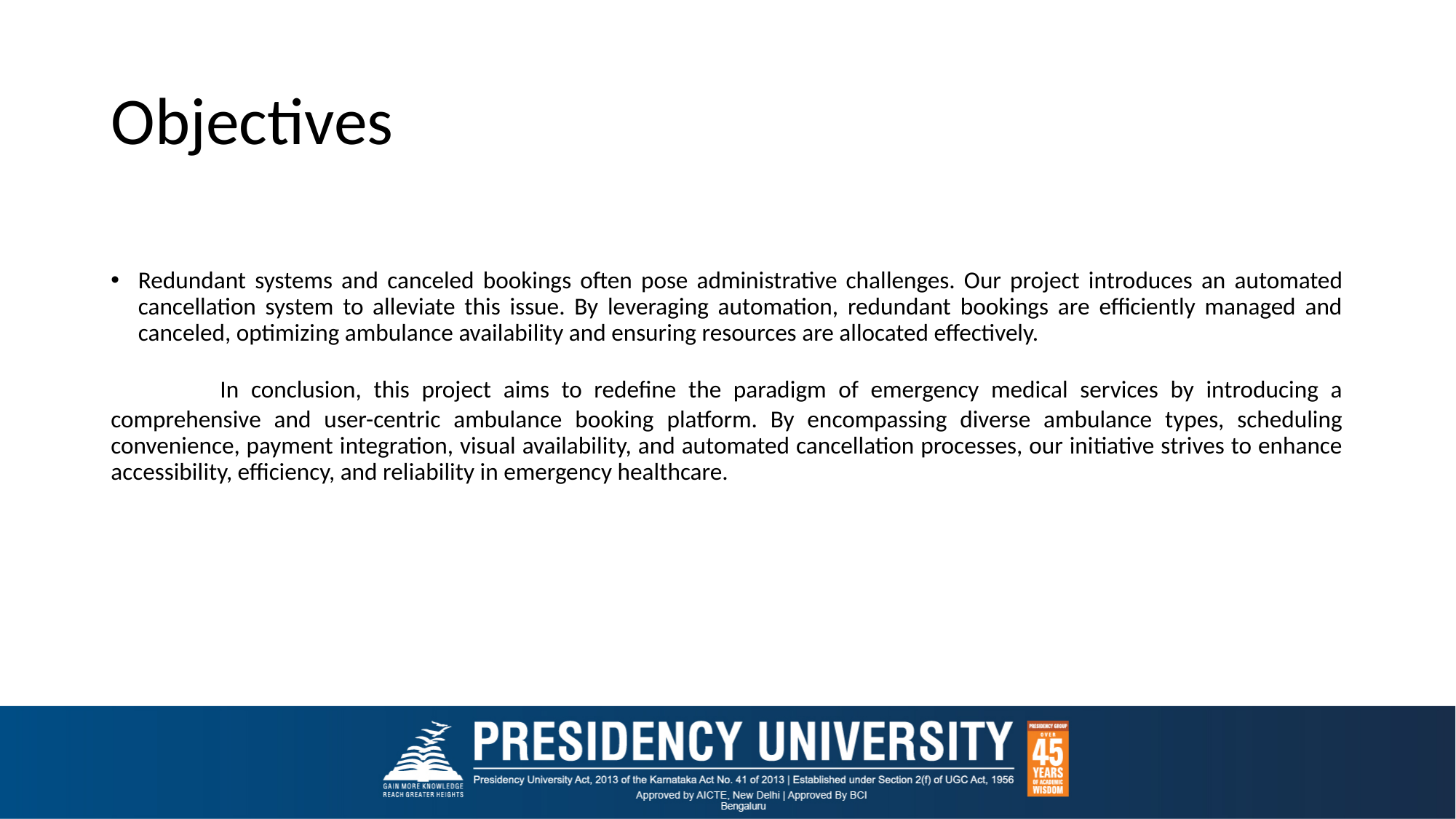

# Objectives

Redundant systems and canceled bookings often pose administrative challenges. Our project introduces an automated cancellation system to alleviate this issue. By leveraging automation, redundant bookings are efficiently managed and canceled, optimizing ambulance availability and ensuring resources are allocated effectively.
	In conclusion, this project aims to redefine the paradigm of emergency medical services by introducing a comprehensive and user-centric ambulance booking platform. By encompassing diverse ambulance types, scheduling convenience, payment integration, visual availability, and automated cancellation processes, our initiative strives to enhance accessibility, efficiency, and reliability in emergency healthcare.